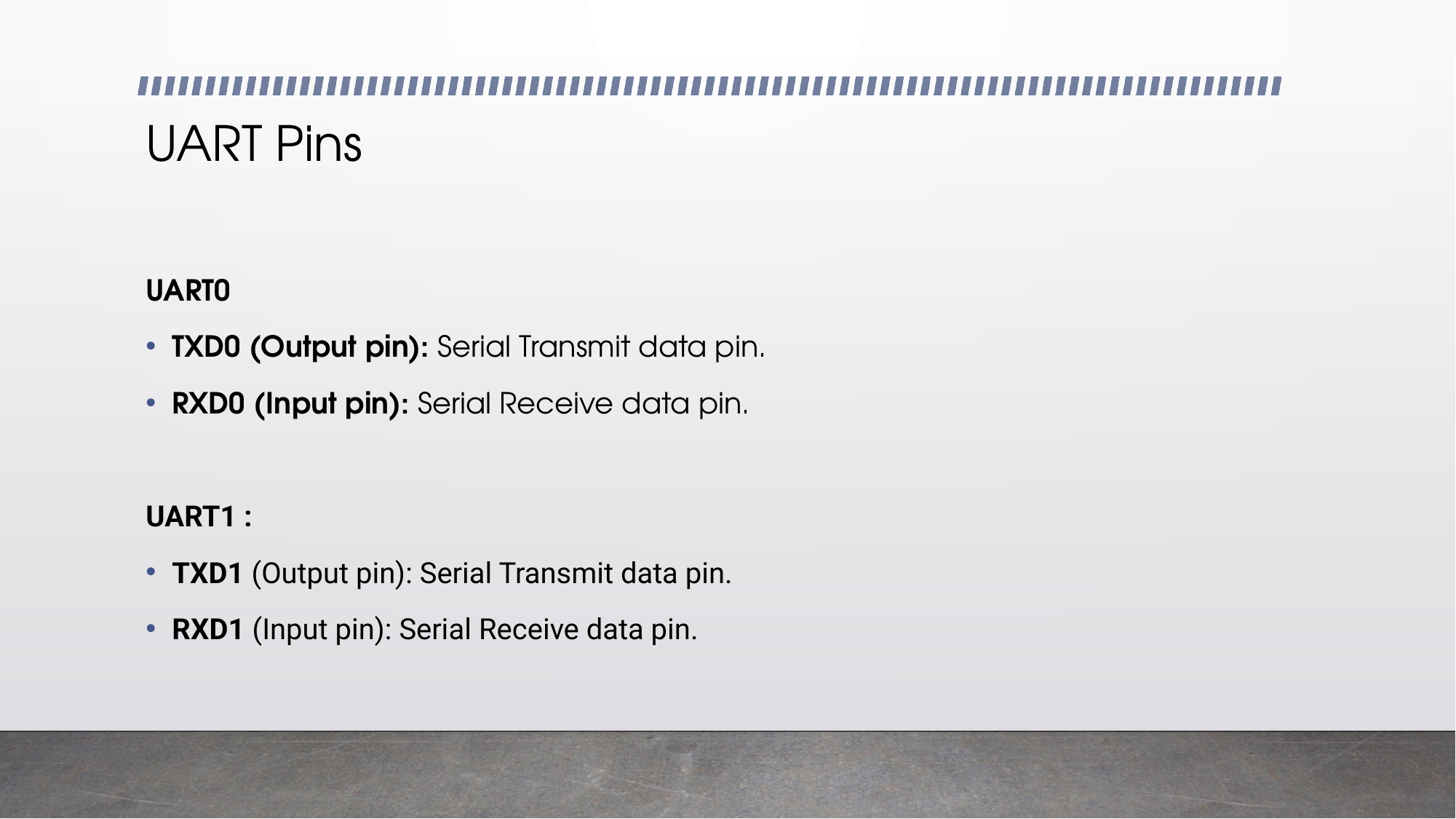

# UART Pins
UART0
TXD0 (Output pin): Serial Transmit data pin.
RXD0 (Input pin): Serial Receive data pin.

UART1 :
TXD1 (Output pin): Serial Transmit data pin.
RXD1 (Input pin): Serial Receive data pin.